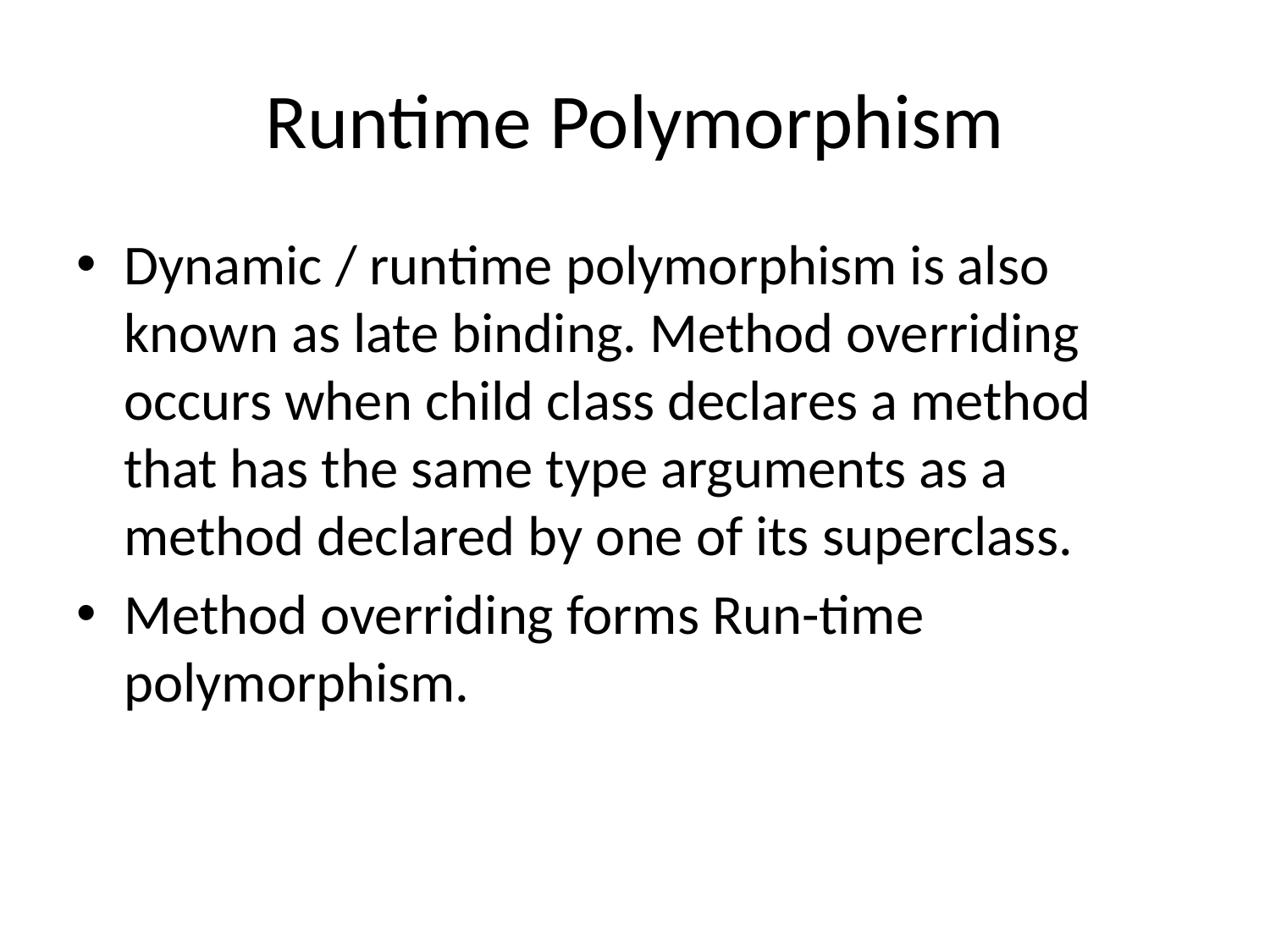

# Runtime Polymorphism
Dynamic / runtime polymorphism is also known as late binding. Method overriding occurs when child class declares a method that has the same type arguments as a method declared by one of its superclass.
Method overriding forms Run-time polymorphism.